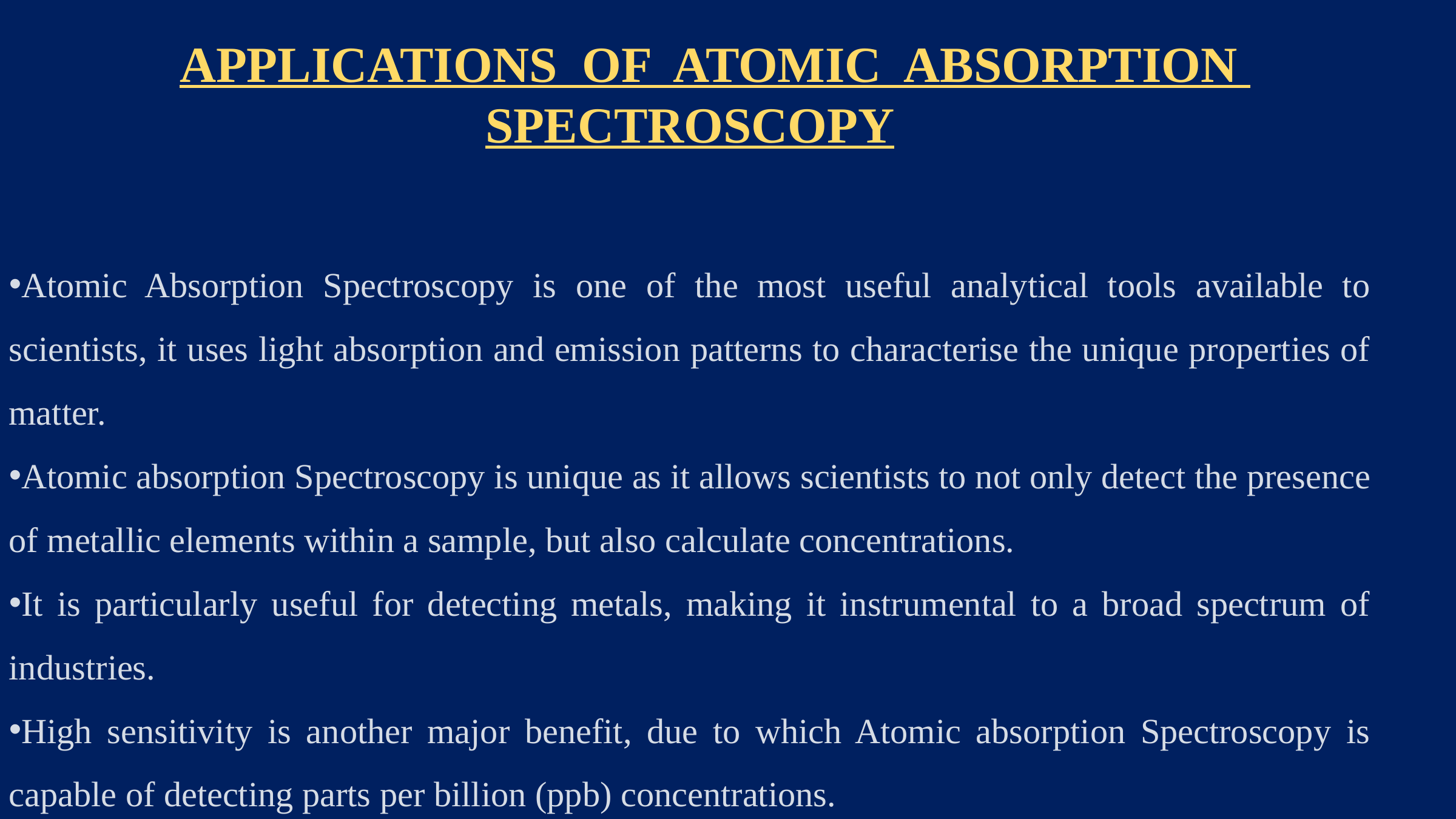

APPLICATIONS  OF  ATOMIC  ABSORPTION  SPECTROSCOPY

Atomic Absorption Spectroscopy is one of the most useful analytical tools available to scientists, it uses light absorption and emission patterns to characterise the unique properties of matter.
Atomic absorption Spectroscopy is unique as it allows scientists to not only detect the presence of metallic elements within a sample, but also calculate concentrations.
It is particularly useful for detecting metals, making it instrumental to a broad spectrum of industries.
High sensitivity is another major benefit, due to which Atomic absorption Spectroscopy is capable of detecting parts per billion (ppb) concentrations.